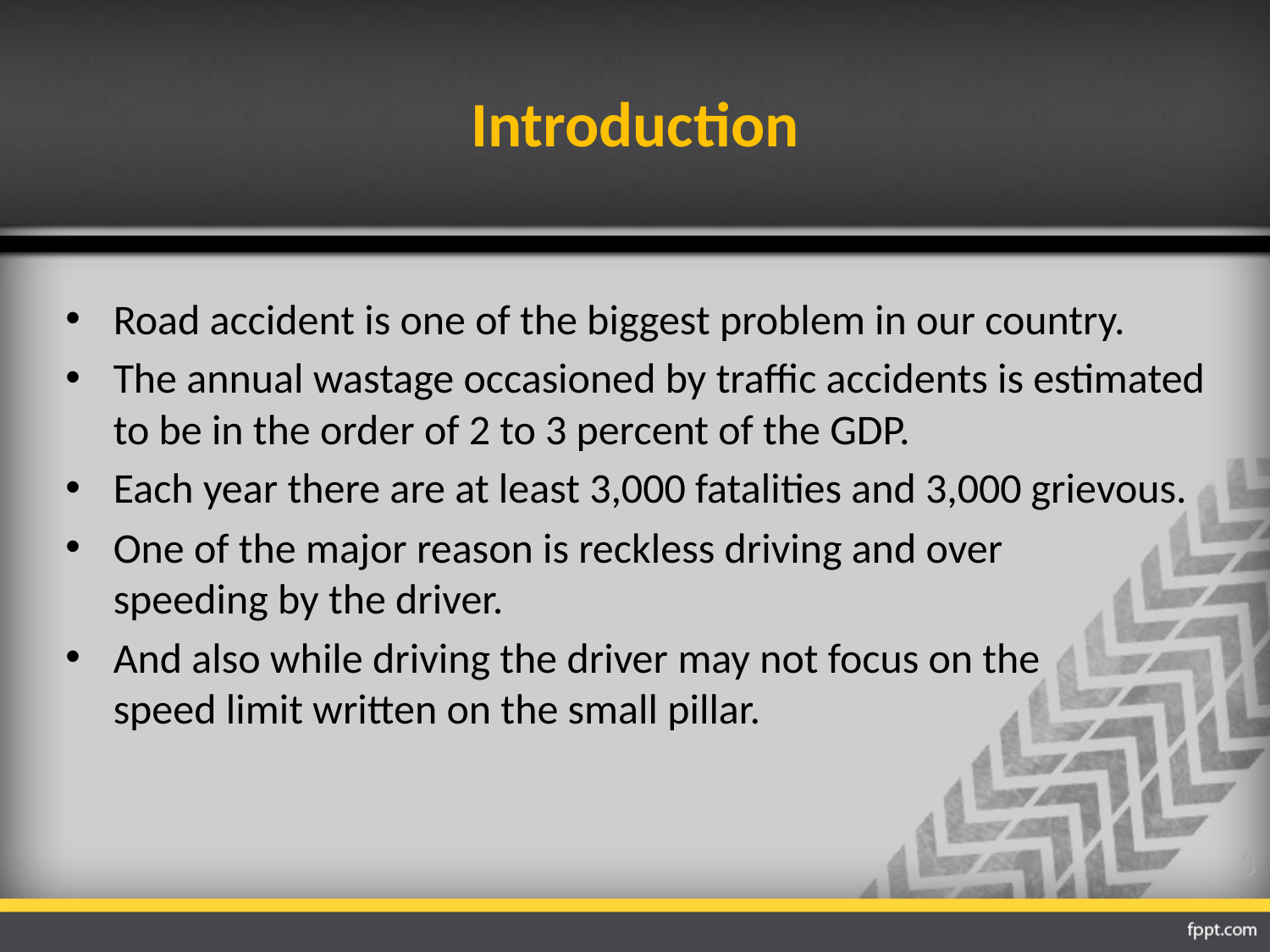

# Introduction
Road accident is one of the biggest problem in our country.
The annual wastage occasioned by traffic accidents is estimated to be in the order of 2 to 3 percent of the GDP.
Each year there are at least 3,000 fatalities and 3,000 grievous.
One of the major reason is reckless driving and over      speeding by the driver.
And also while driving the driver may not focus on the        speed limit written on the small pillar.

3